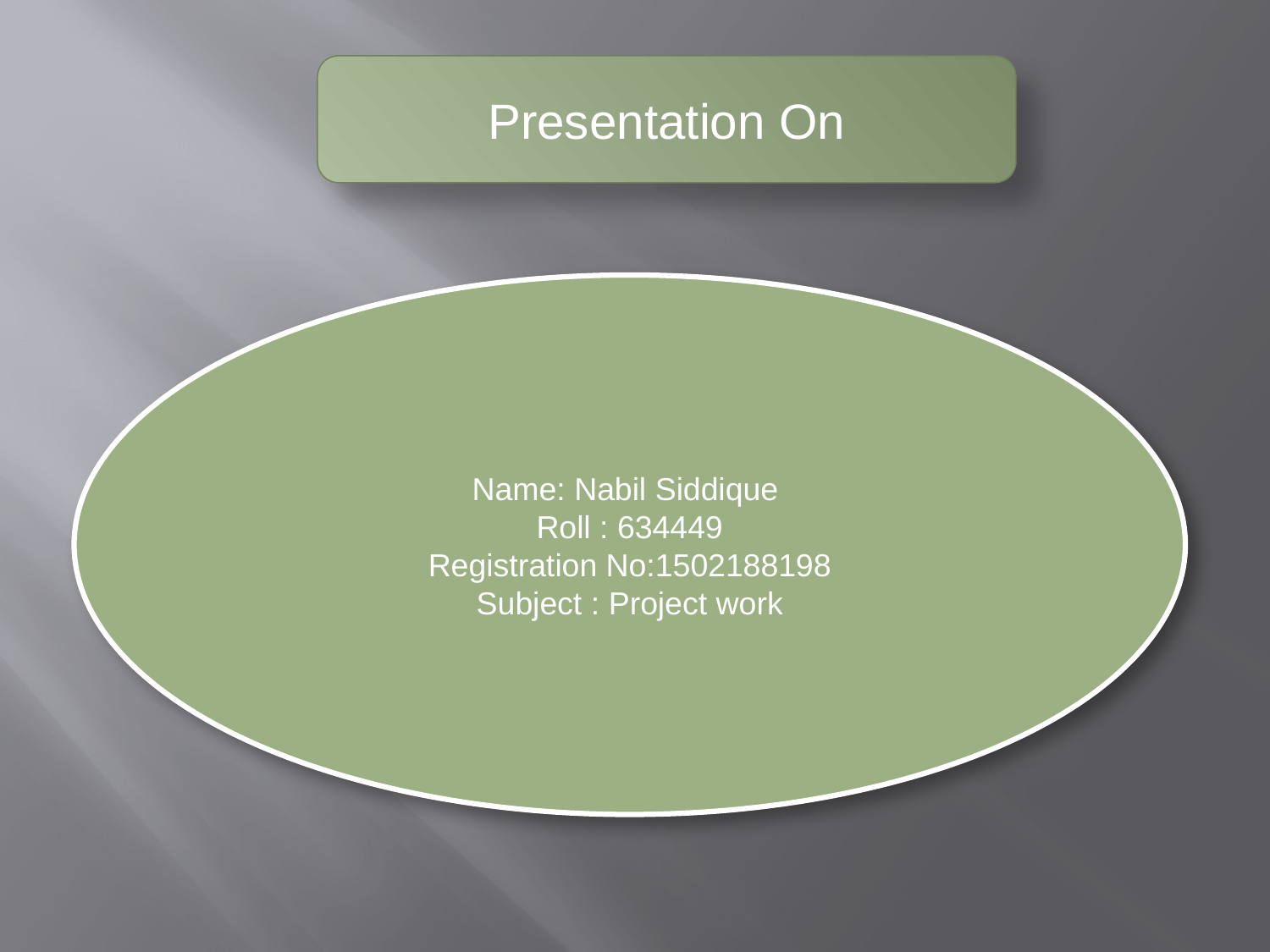

Presentation On
Name: Nabil Siddique
Roll : 634449
Registration No:1502188198
Subject : Project work